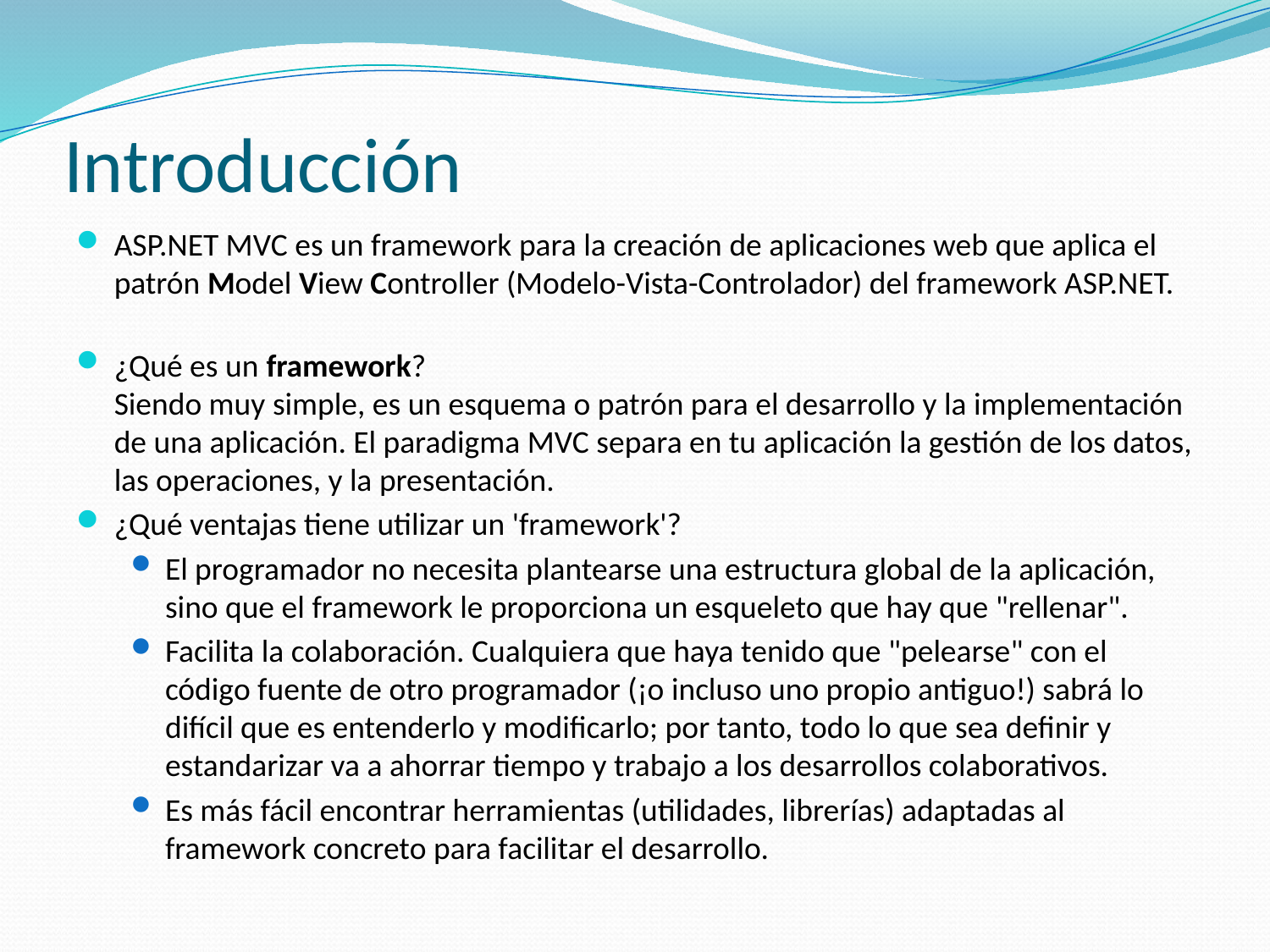

# Introducción
ASP.NET MVC es un framework para la creación de aplicaciones web que aplica el patrón Model View Controller (Modelo-Vista-Controlador) del framework ASP.NET.
¿Qué es un framework?
Siendo muy simple, es un esquema o patrón para el desarrollo y la implementación de una aplicación. El paradigma MVC separa en tu aplicación la gestión de los datos, las operaciones, y la presentación.
¿Qué ventajas tiene utilizar un 'framework'?
El programador no necesita plantearse una estructura global de la aplicación, sino que el framework le proporciona un esqueleto que hay que "rellenar".
Facilita la colaboración. Cualquiera que haya tenido que "pelearse" con el código fuente de otro programador (¡o incluso uno propio antiguo!) sabrá lo difícil que es entenderlo y modificarlo; por tanto, todo lo que sea definir y estandarizar va a ahorrar tiempo y trabajo a los desarrollos colaborativos.
Es más fácil encontrar herramientas (utilidades, librerías) adaptadas al framework concreto para facilitar el desarrollo.